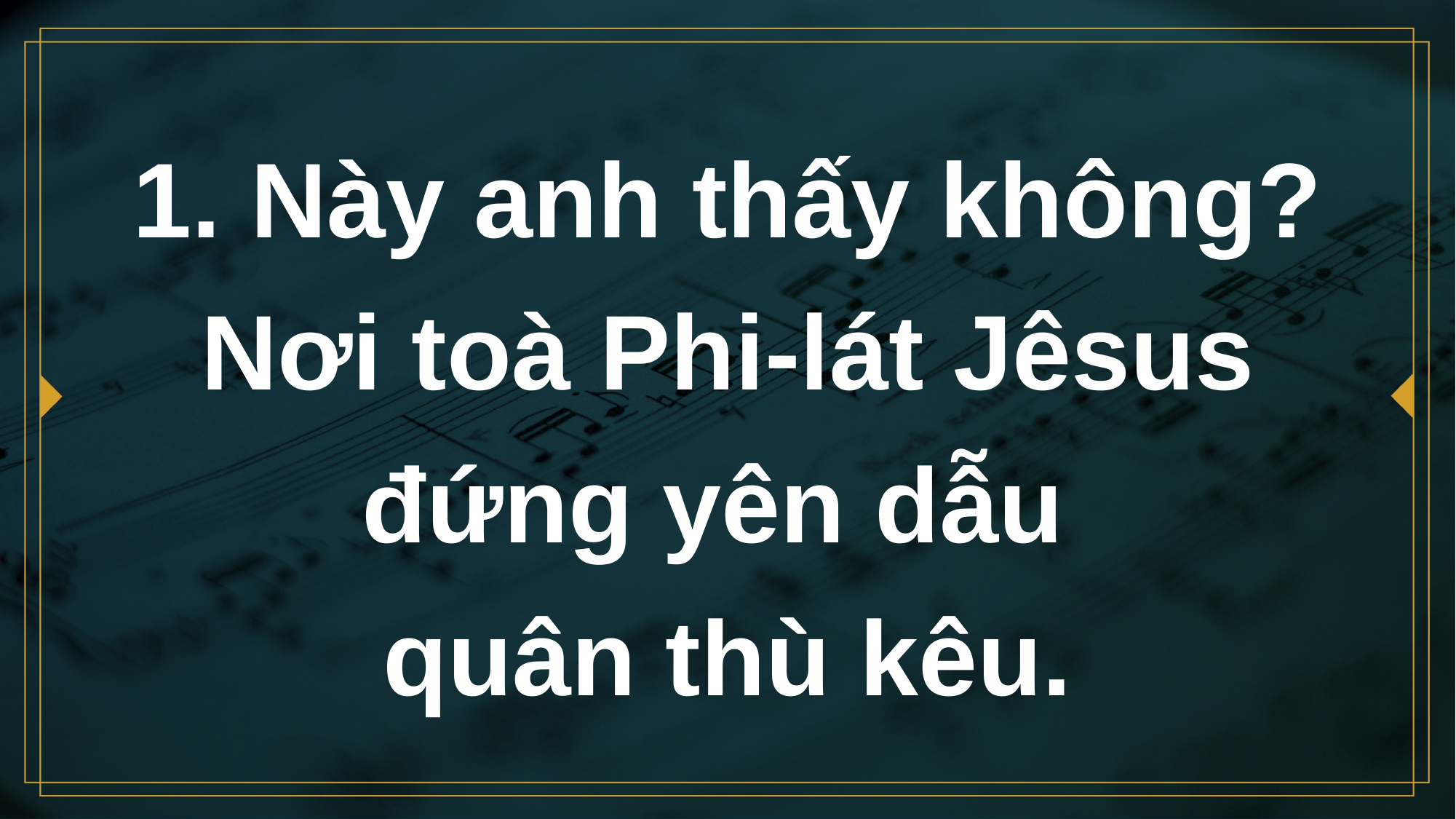

# 1. Này anh thấy không? Nơi toà Phi-lát Jêsus đứng yên dẫu quân thù kêu.